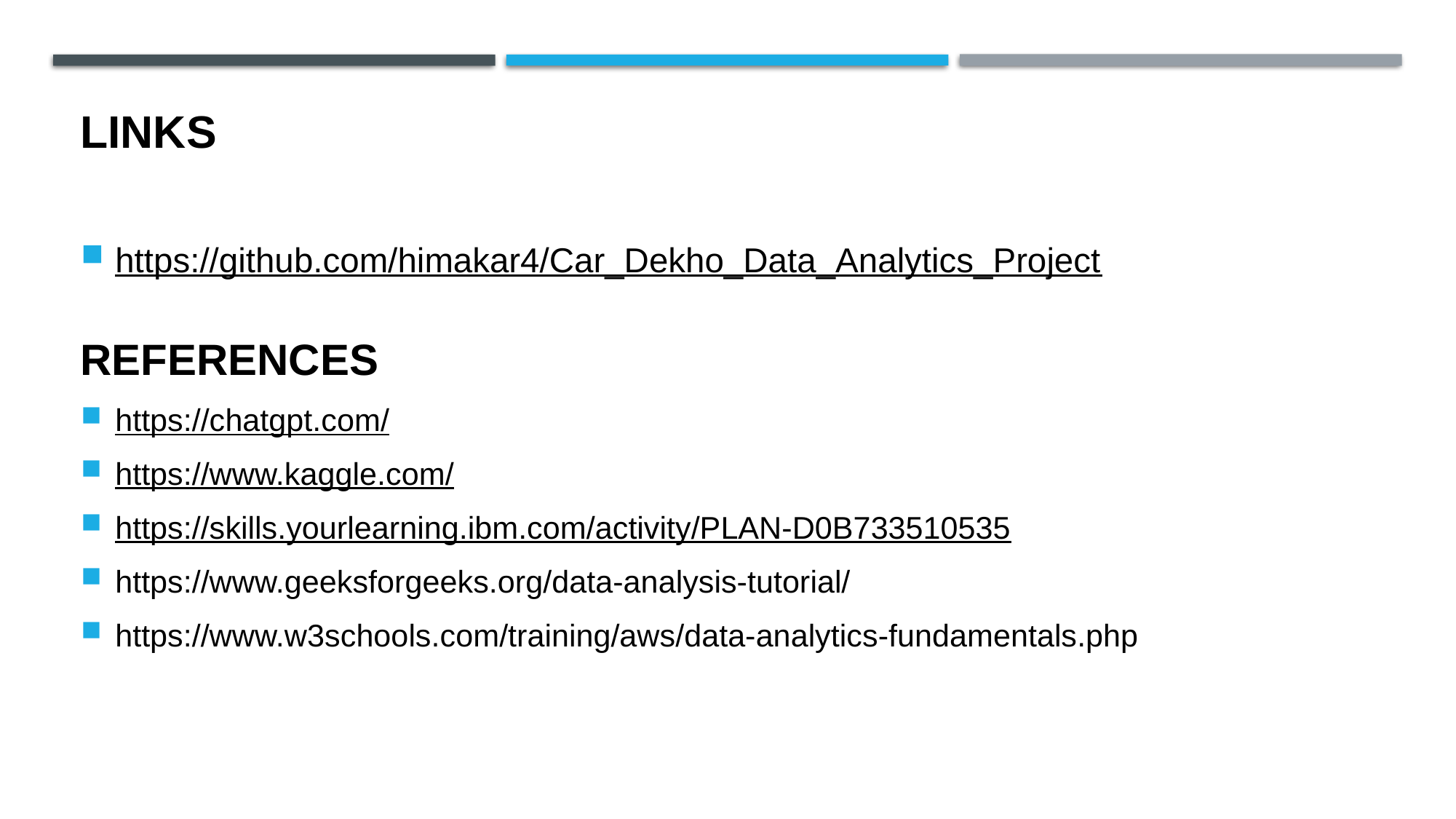

# links
https://github.com/himakar4/Car_Dekho_Data_Analytics_Project

REFERENCES
https://chatgpt.com/
https://www.kaggle.com/
https://skills.yourlearning.ibm.com/activity/PLAN-D0B733510535
https://www.geeksforgeeks.org/data-analysis-tutorial/
https://www.w3schools.com/training/aws/data-analytics-fundamentals.php